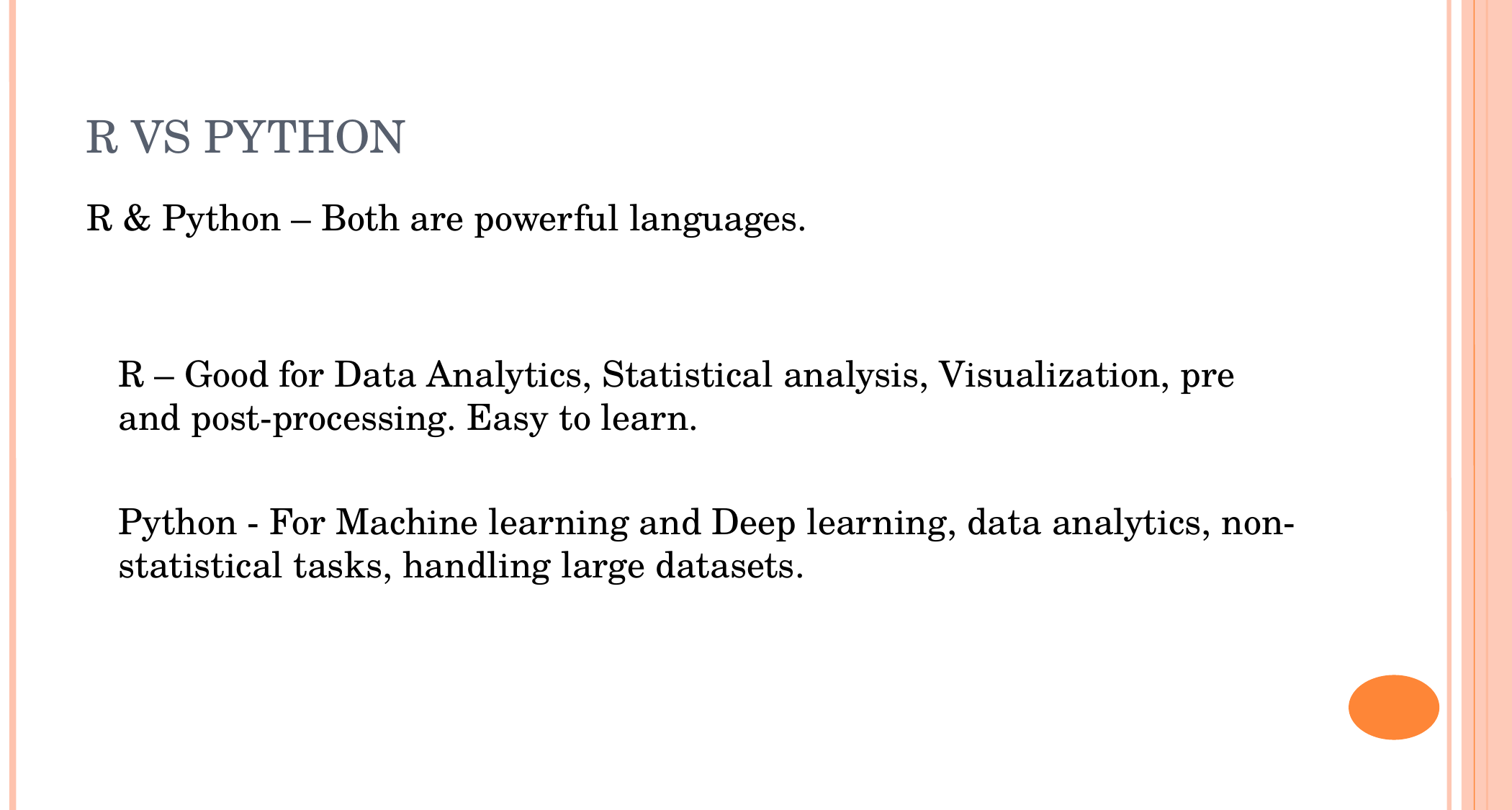

R VS PYTHON
R & Python – Both are powerful languages.

	R – Good for Data Analytics, Statistical analysis, Visualization, pre and post-processing. Easy to learn.

	Python - For Machine learning and Deep learning, data analytics, non-statistical tasks, handling large datasets.